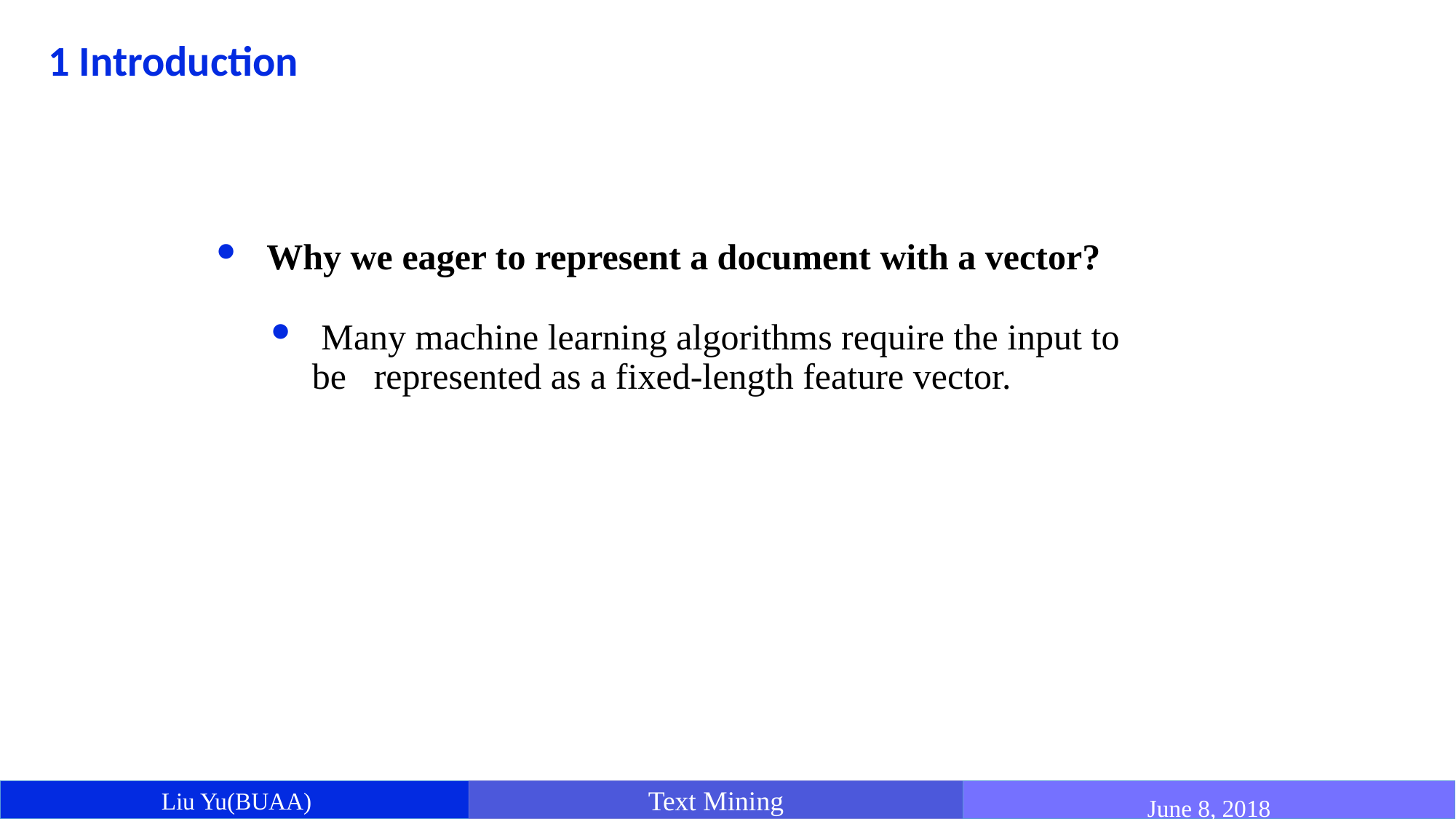

1 Introduction
 Why we eager to represent a document with a vector?

 Many machine learning algorithms require the input to be   represented as a fixed-length feature vector.
Liu Yu(BUAA)
Text Mining
June 8, 2018